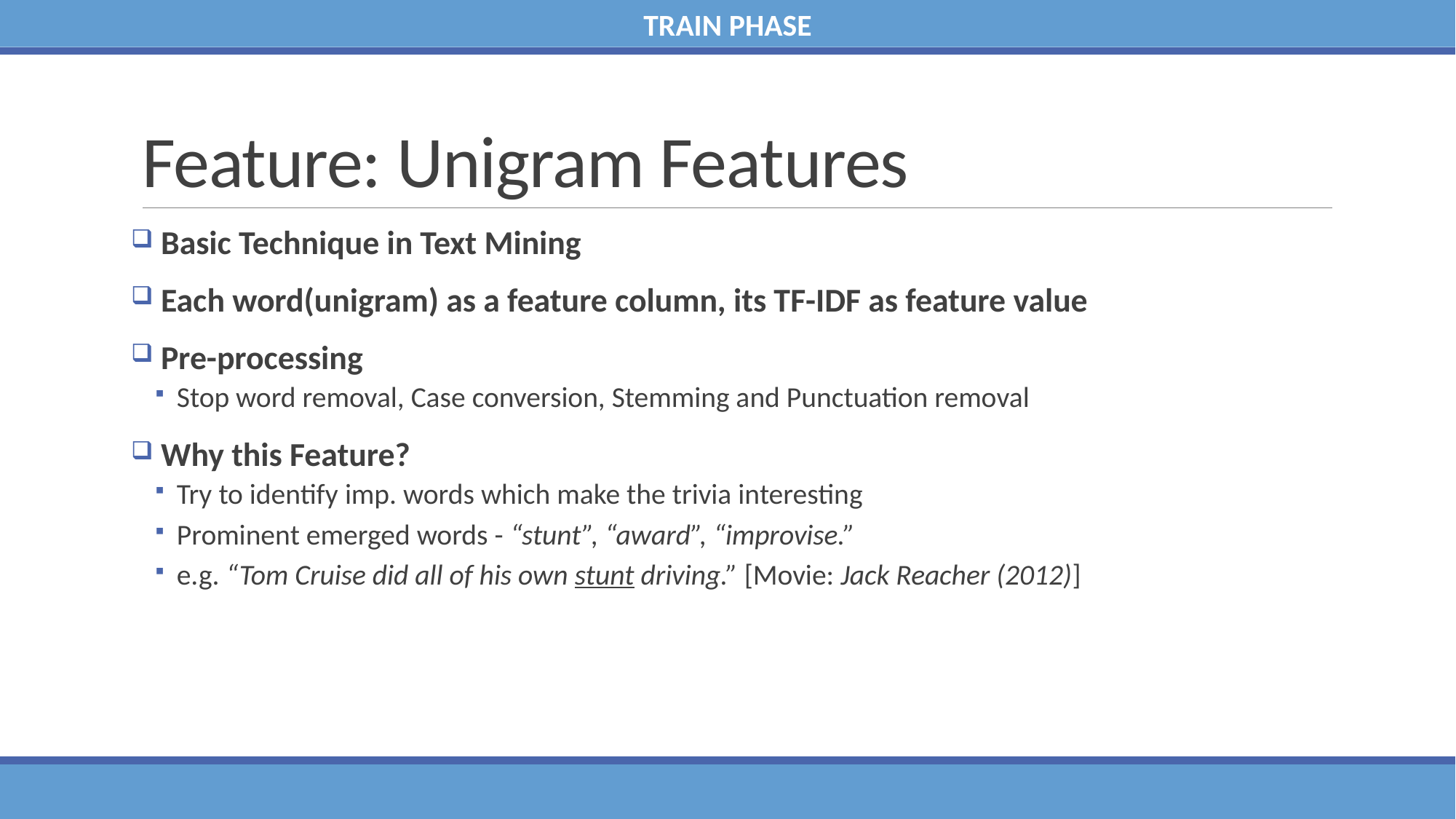

TRAIN PHASE
# Feature: Unigram Features
 Basic Technique in Text Mining
 Each word(unigram) as a feature column, its TF-IDF as feature value
 Pre-processing
Stop word removal, Case conversion, Stemming and Punctuation removal
 Why this Feature?
Try to identify imp. words which make the trivia interesting
Prominent emerged words - “stunt”, “award”, “improvise.”
e.g. “Tom Cruise did all of his own stunt driving.” [Movie: Jack Reacher (2012)]